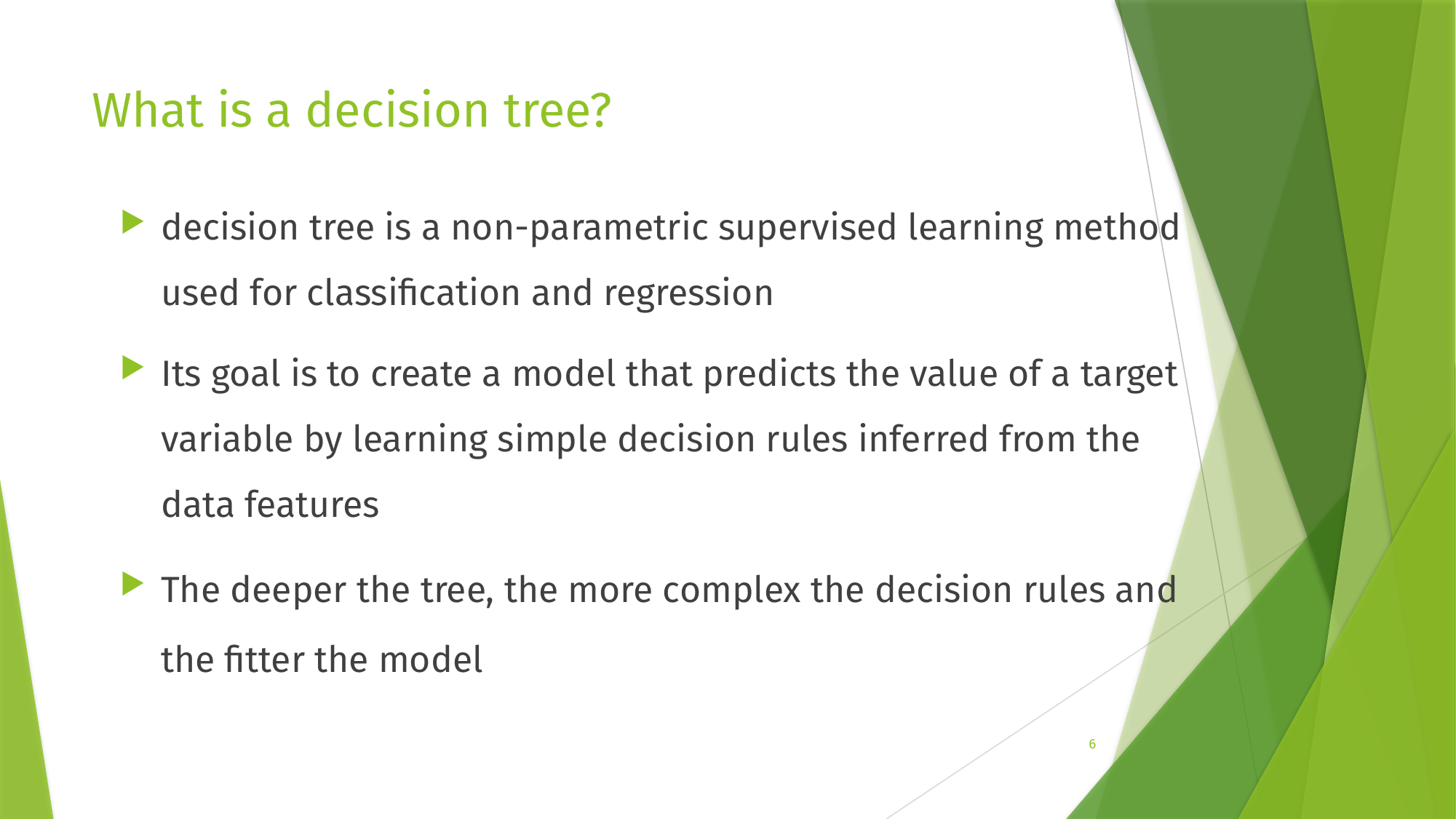

# What is a decision tree?
decision tree is a non-parametric supervised learning method used for classification and regression
Its goal is to create a model that predicts the value of a target variable by learning simple decision rules inferred from the data features
The deeper the tree, the more complex the decision rules and the fitter the model
6